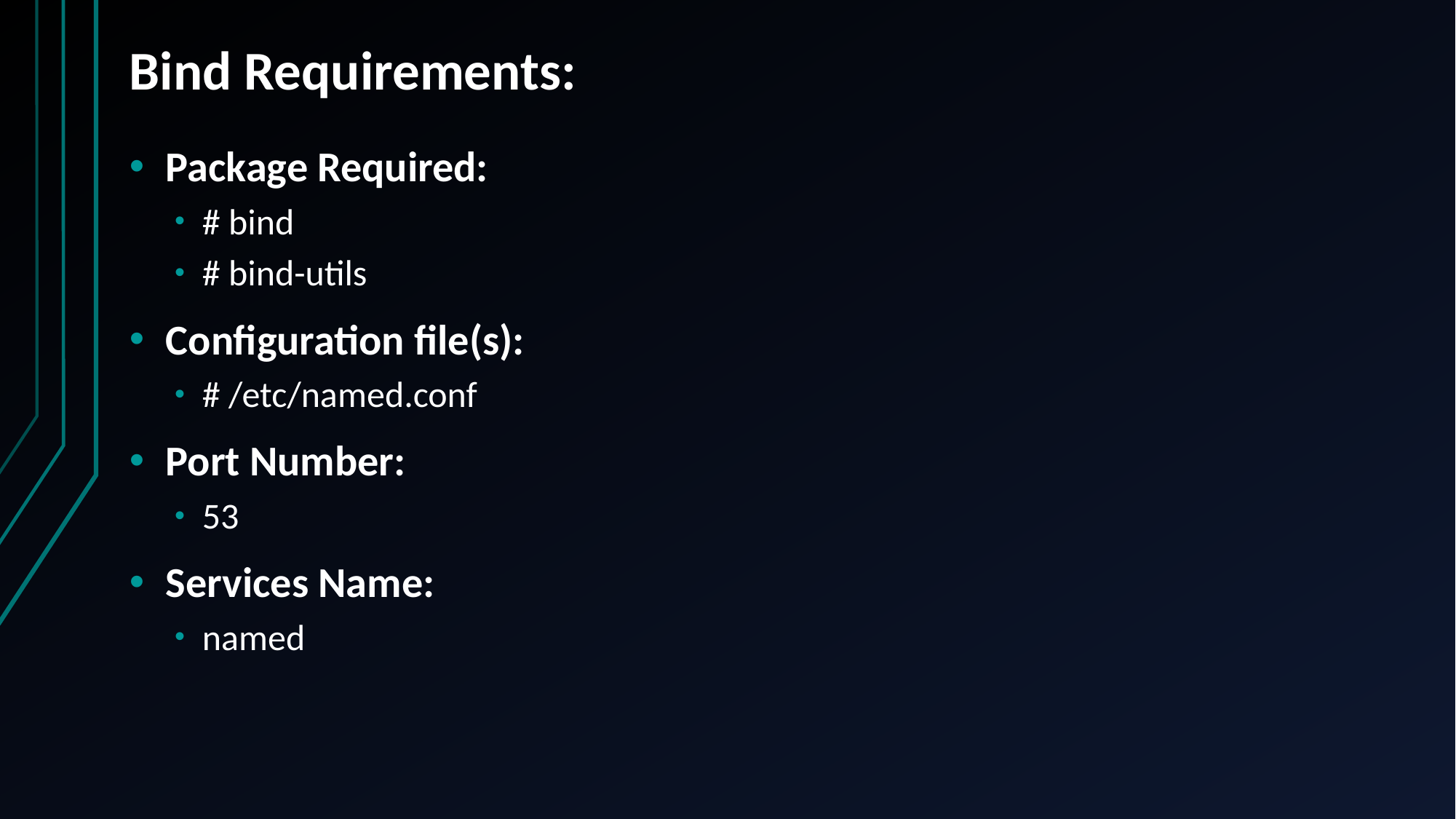

# Bind Requirements:
Package Required:
# bind
# bind-utils
Configuration file(s):
# /etc/named.conf
Port Number:
53
Services Name:
named